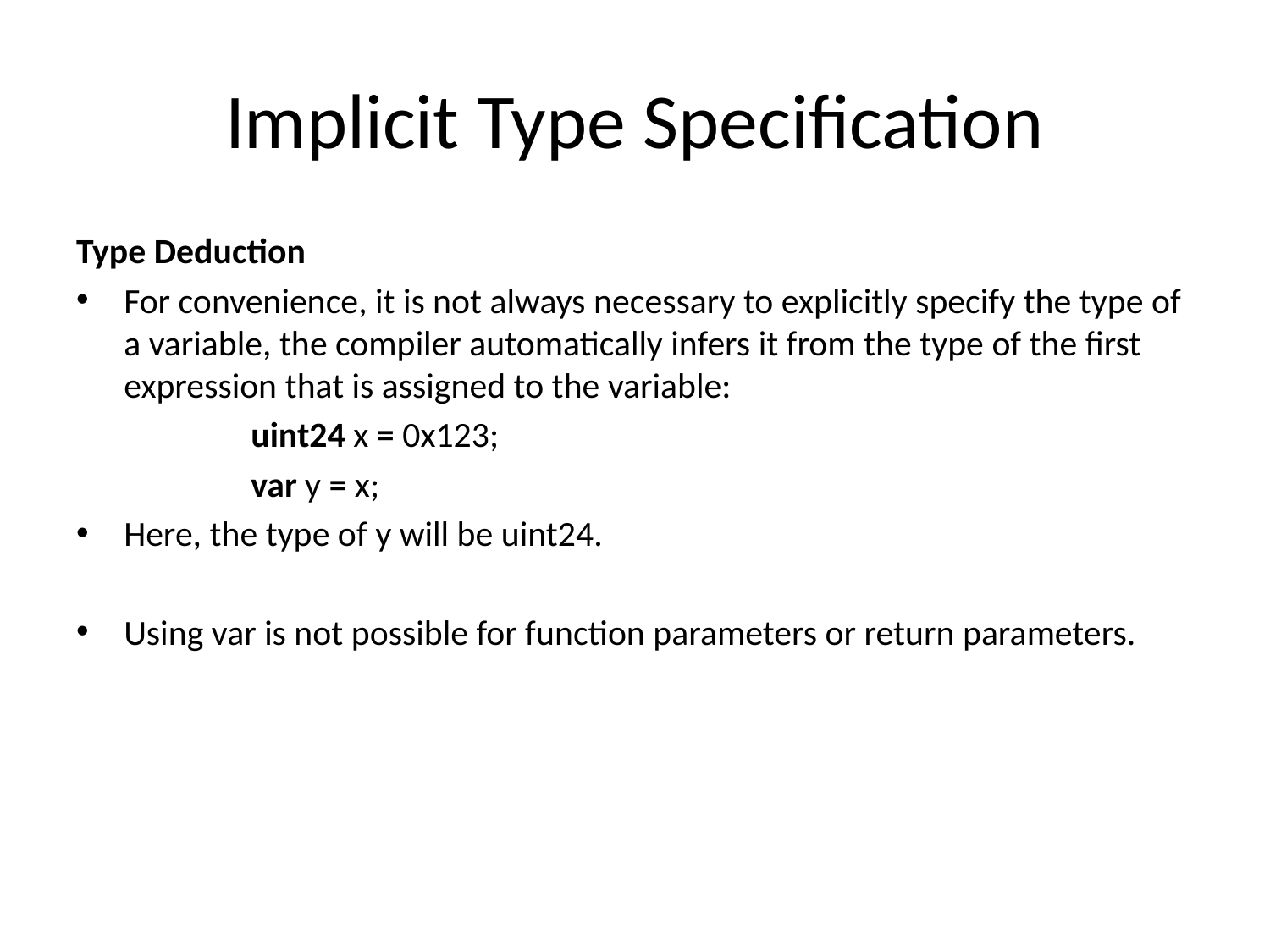

# Implicit Type Specification
Type Deduction
For convenience, it is not always necessary to explicitly specify the type of a variable, the compiler automatically infers it from the type of the first expression that is assigned to the variable:
		uint24 x = 0x123;
		var y = x;
Here, the type of y will be uint24.

Using var is not possible for function parameters or return parameters.